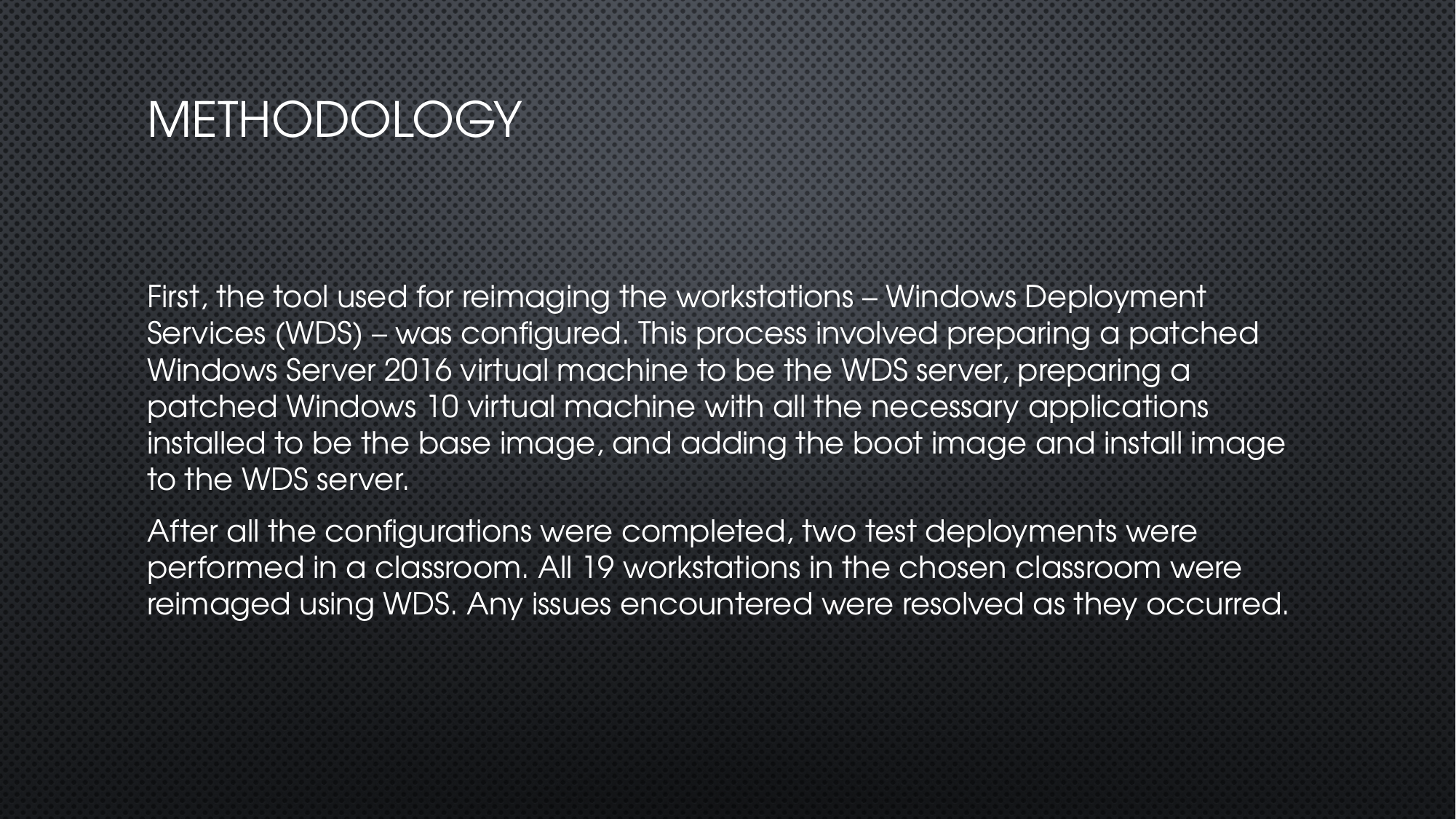

# Methodology
First, the tool used for reimaging the workstations – Windows Deployment Services (WDS) – was configured. This process involved preparing a patched Windows Server 2016 virtual machine to be the WDS server, preparing a patched Windows 10 virtual machine with all the necessary applications installed to be the base image, and adding the boot image and install image to the WDS server.
After all the configurations were completed, two test deployments were performed in a classroom. All 19 workstations in the chosen classroom were reimaged using WDS. Any issues encountered were resolved as they occurred.